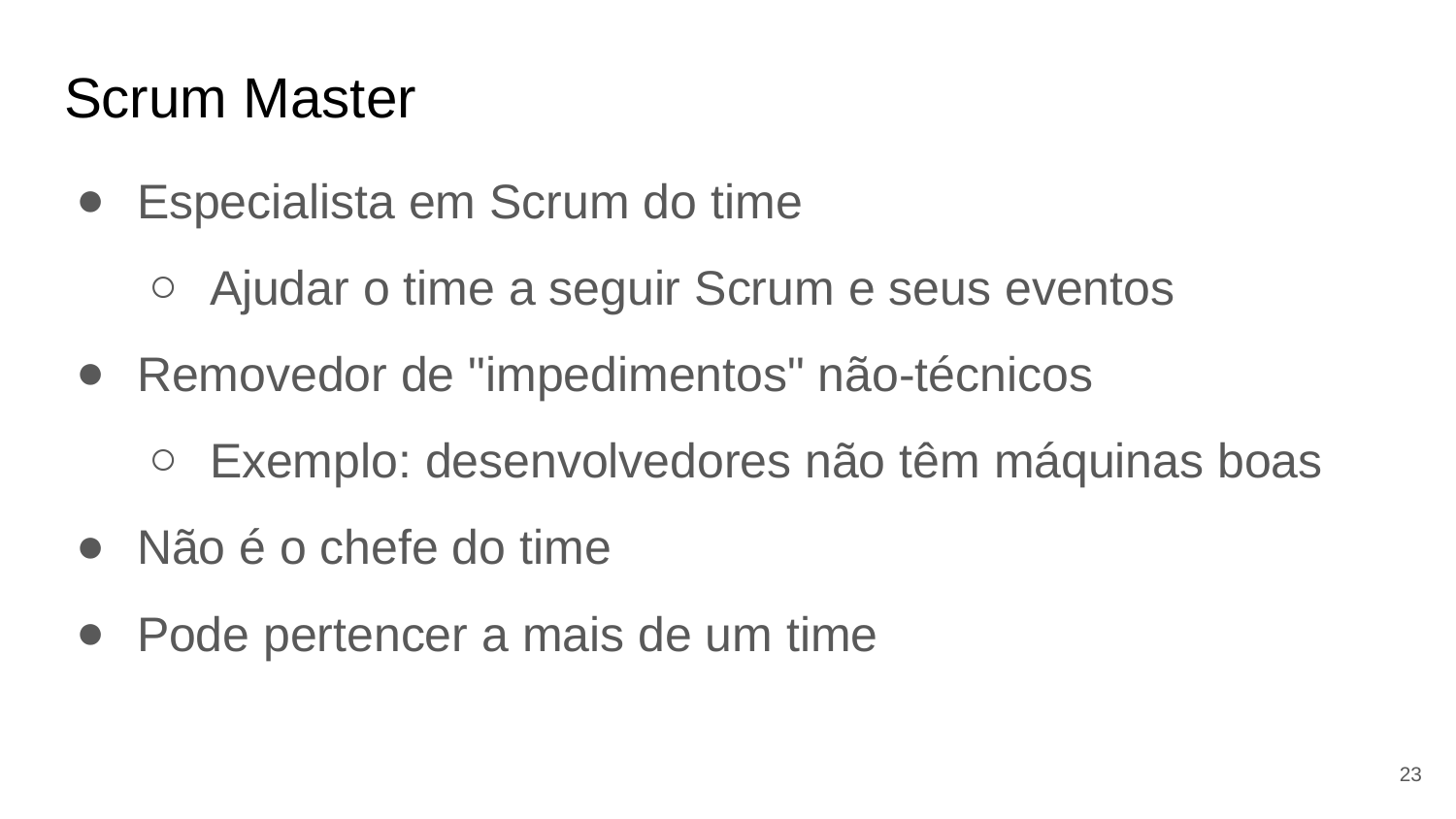

# Scrum Master
Especialista em Scrum do time
Ajudar o time a seguir Scrum e seus eventos
Removedor de "impedimentos" não-técnicos
Exemplo: desenvolvedores não têm máquinas boas
Não é o chefe do time
Pode pertencer a mais de um time

23